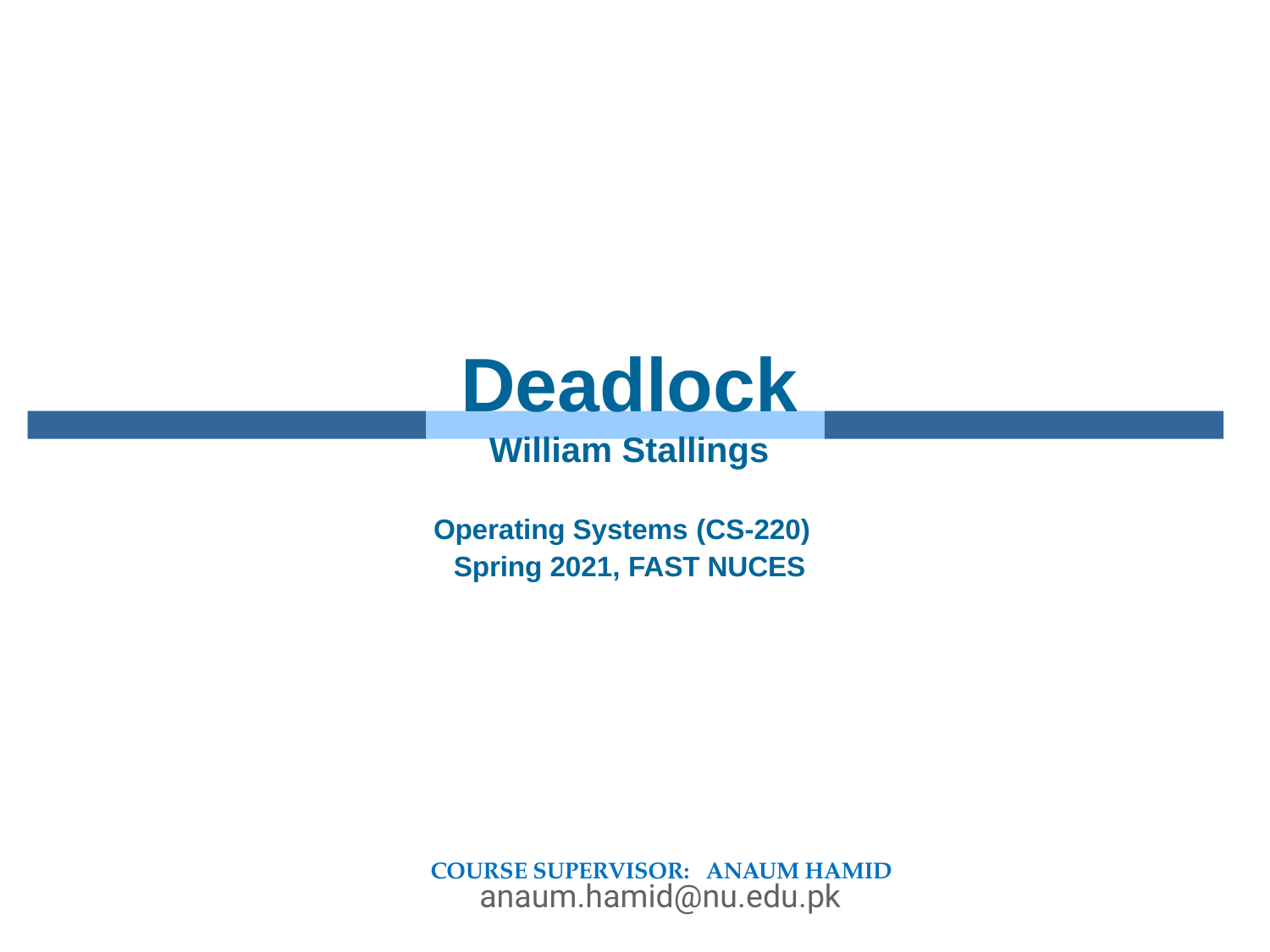

# Deadlock William Stallings
Operating Systems (CS-220)
Spring 2021, FAST NUCES
COURSE SUPERVISOR:   ANAUM HAMID
anaum.hamid@nu.edu.pk